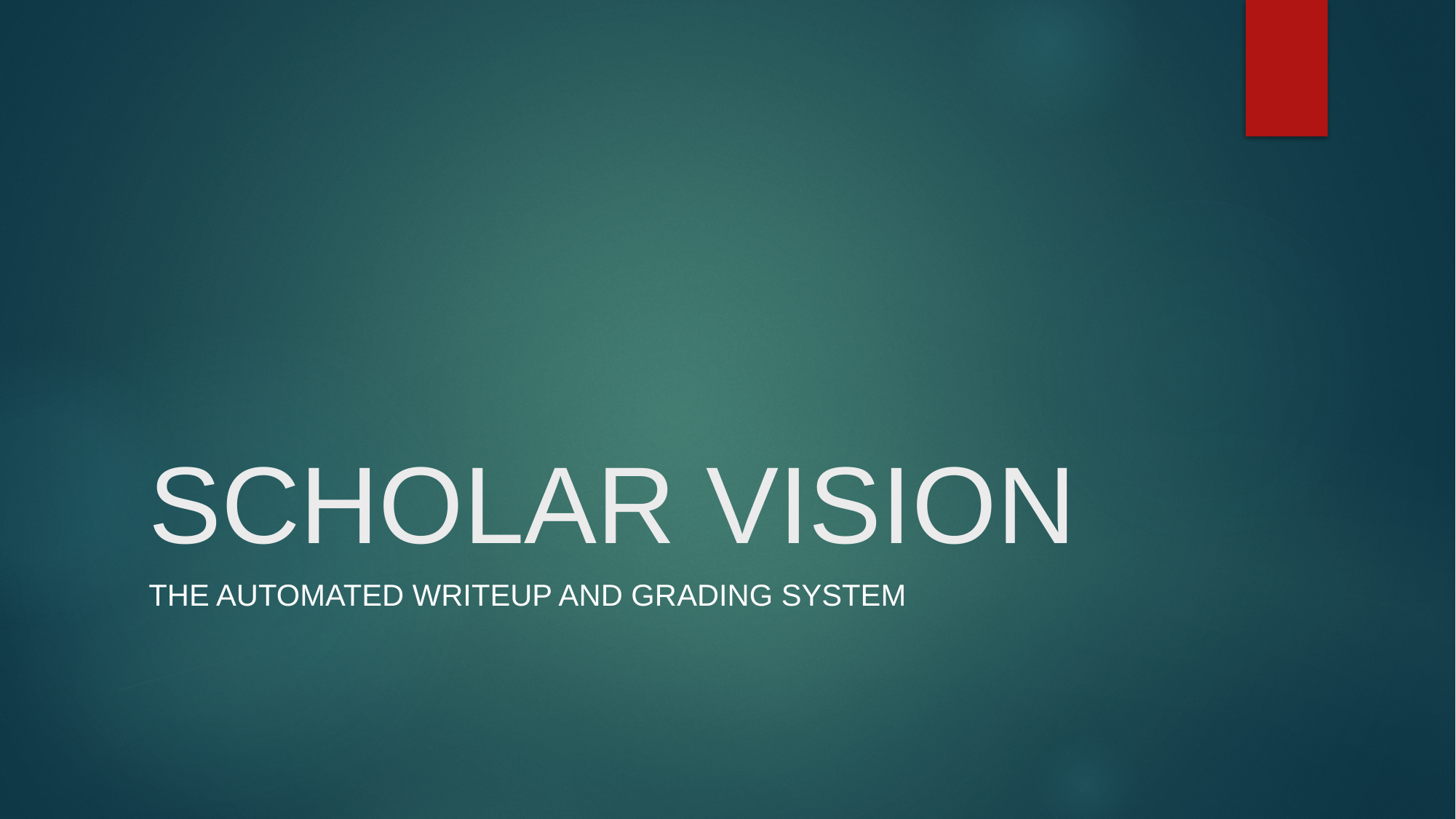

# SCHOLAR VISION
THE AUTOMATED WRITEUP AND GRADING SYSTEM